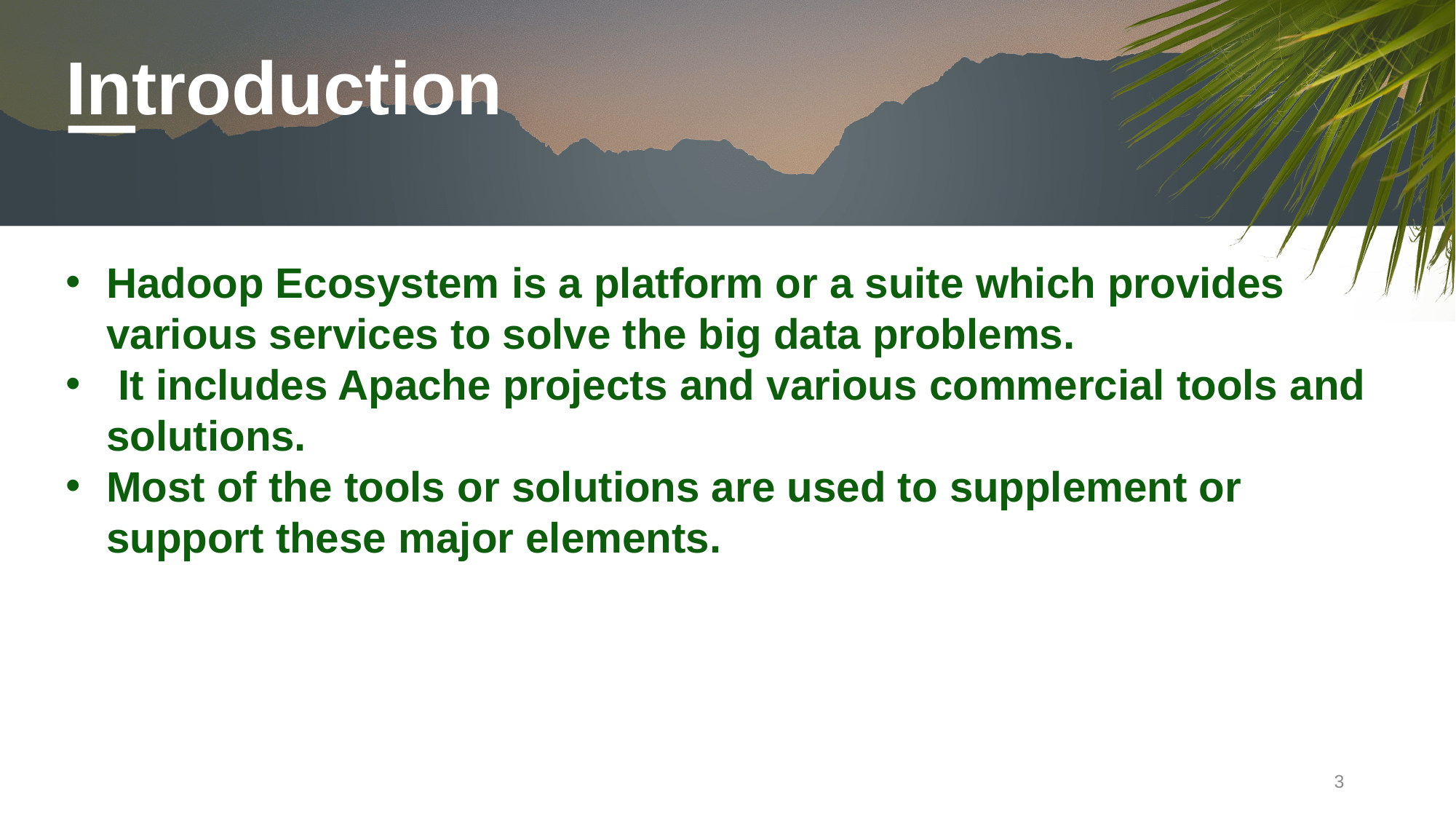

# Introduction
Hadoop Ecosystem is a platform or a suite which provides various services to solve the big data problems.
 It includes Apache projects and various commercial tools and solutions.
Most of the tools or solutions are used to supplement or support these major elements.

3